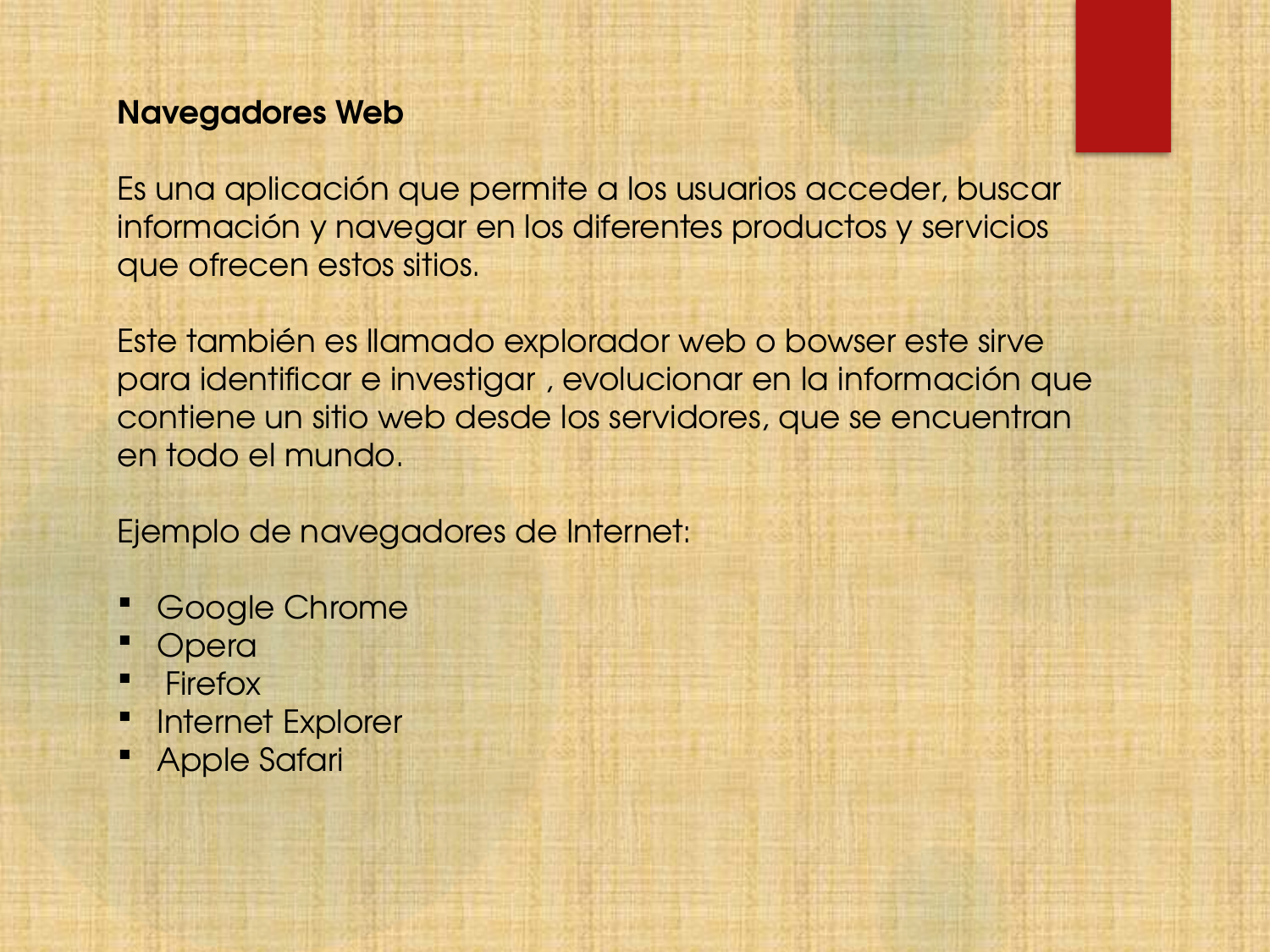

Navegadores Web

Es una aplicación que permite a los usuarios acceder, buscar información y navegar en los diferentes productos y servicios que ofrecen estos sitios.

Este también es llamado explorador web o bowser este sirve para identificar e investigar , evolucionar en la información que contiene un sitio web desde los servidores, que se encuentran en todo el mundo.

Ejemplo de navegadores de Internet:

Google Chrome
Opera
Firefox
Internet Explorer
Apple Safari